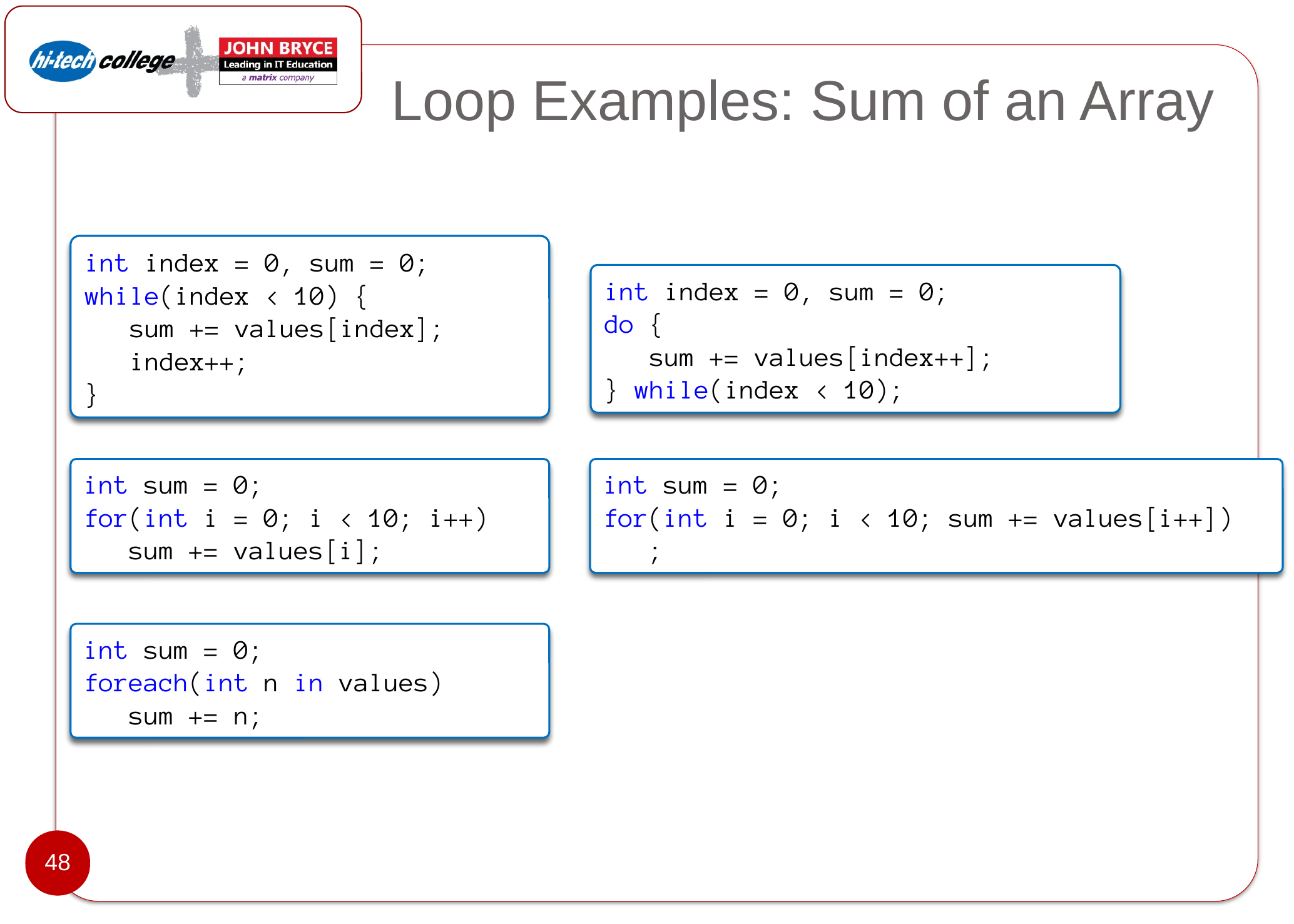

# Loop Examples: Sum of an Array
int index = 0, sum = 0;
while(index < 10) {
   sum += values[index];
   index++;
}
int index = 0, sum = 0;
do {
   sum += values[index++];
} while(index < 10);
int sum = 0;
for(int i = 0; i < 10; sum += values[i++])
   ;
int sum = 0;
for(int i = 0; i < 10; i++)
   sum += values[i];
int sum = 0;
foreach(int n in values)
   sum += n;
48